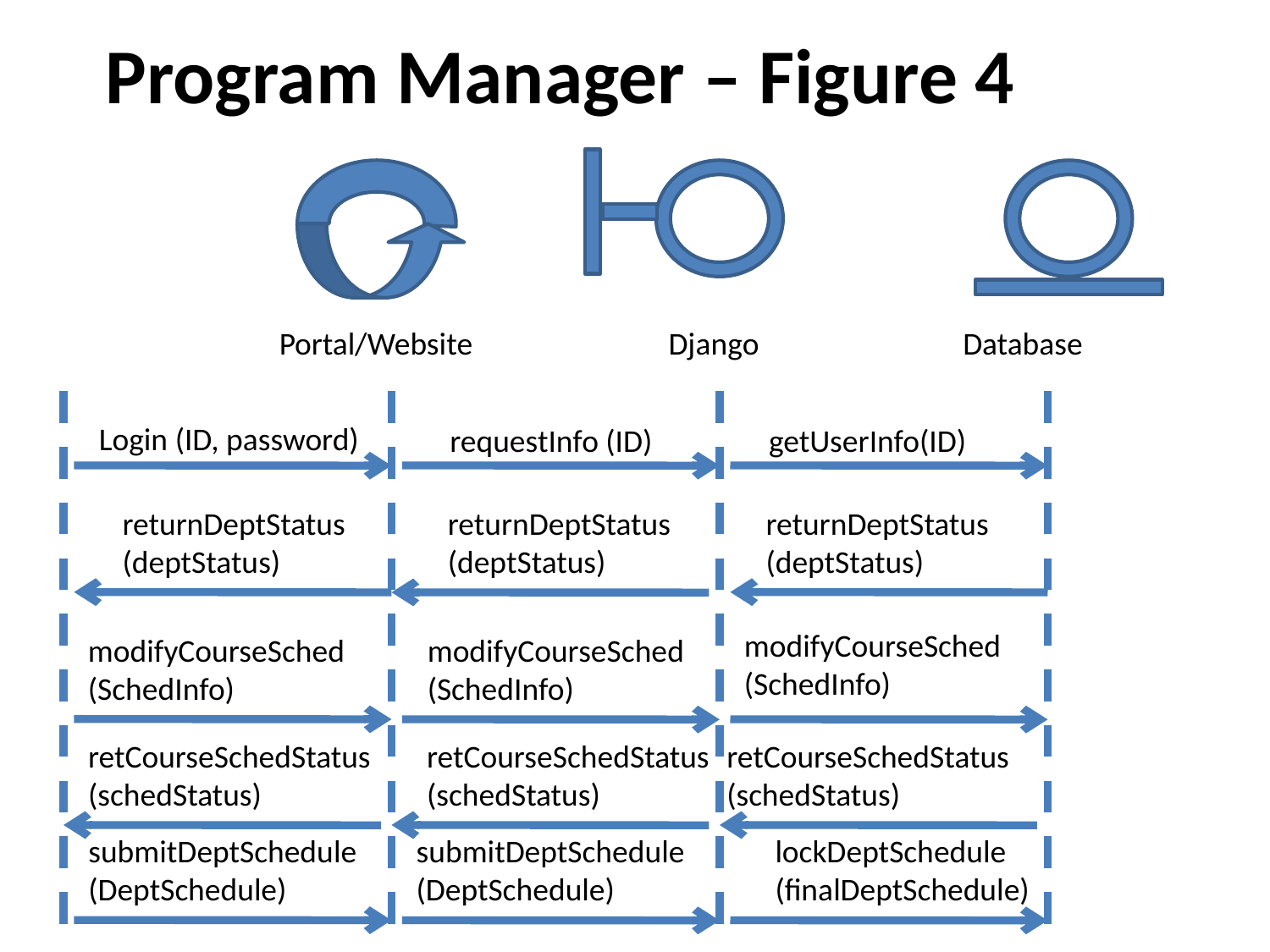

Program Manager – Figure 4

Portal/Website
Django
Database
Login (ID, password)
requestInfo (ID)
getUserInfo(ID)
returnDeptStatus
(deptStatus)
returnDeptStatus
(deptStatus)
returnDeptStatus
(deptStatus)
modifyCourseSched
(SchedInfo)
modifyCourseSched
(SchedInfo)
modifyCourseSched
(SchedInfo)
retCourseSchedStatus
(schedStatus)
retCourseSchedStatus
(schedStatus)
retCourseSchedStatus
(schedStatus)
submitDeptSchedule
(DeptSchedule)
lockDeptSchedule
(finalDeptSchedule)
submitDeptSchedule
(DeptSchedule)